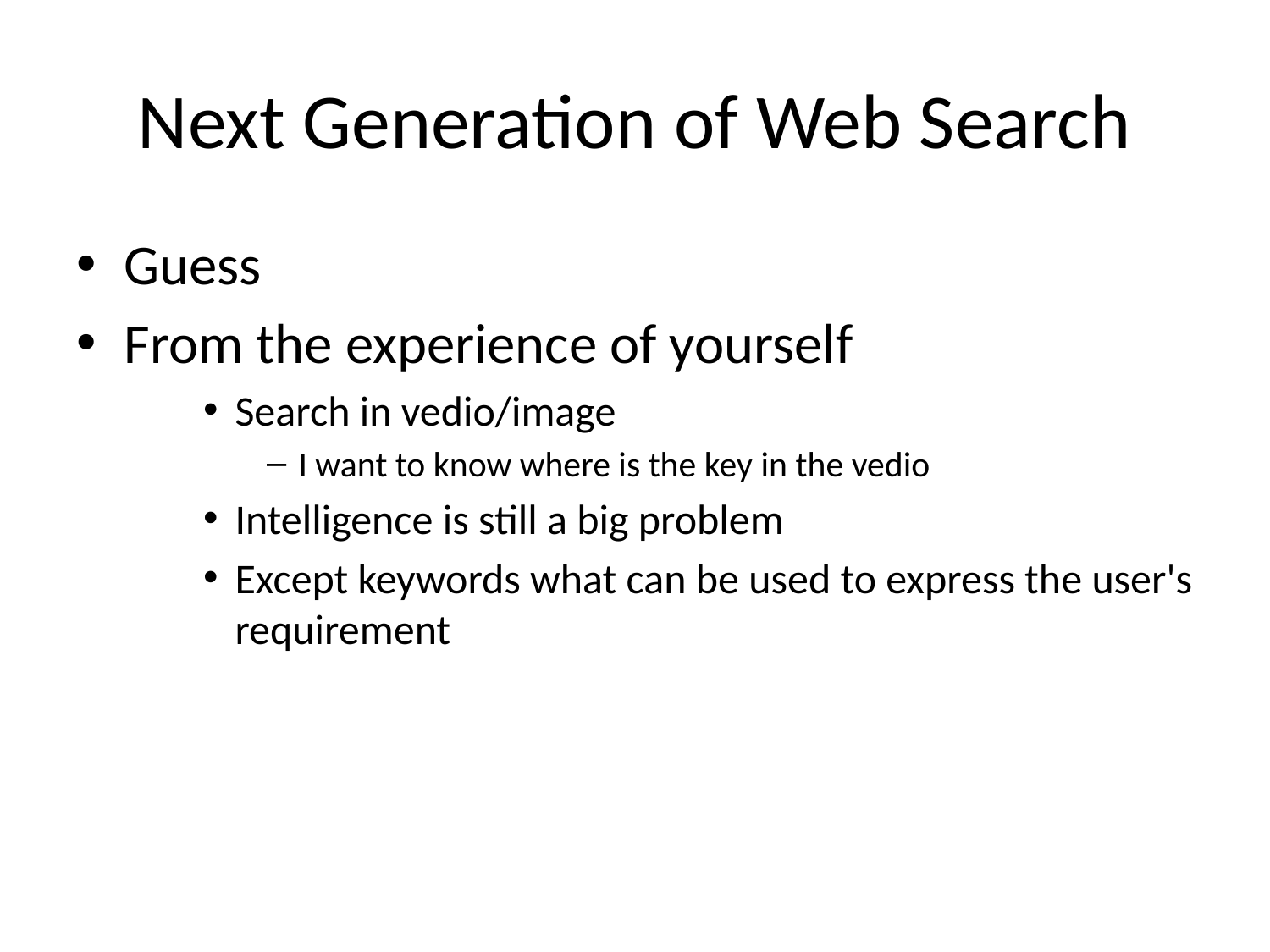

# Next Generation of Web Search
Guess
From the experience of yourself
Search in vedio/image
I want to know where is the key in the vedio
Intelligence is still a big problem
Except keywords what can be used to express the user's requirement